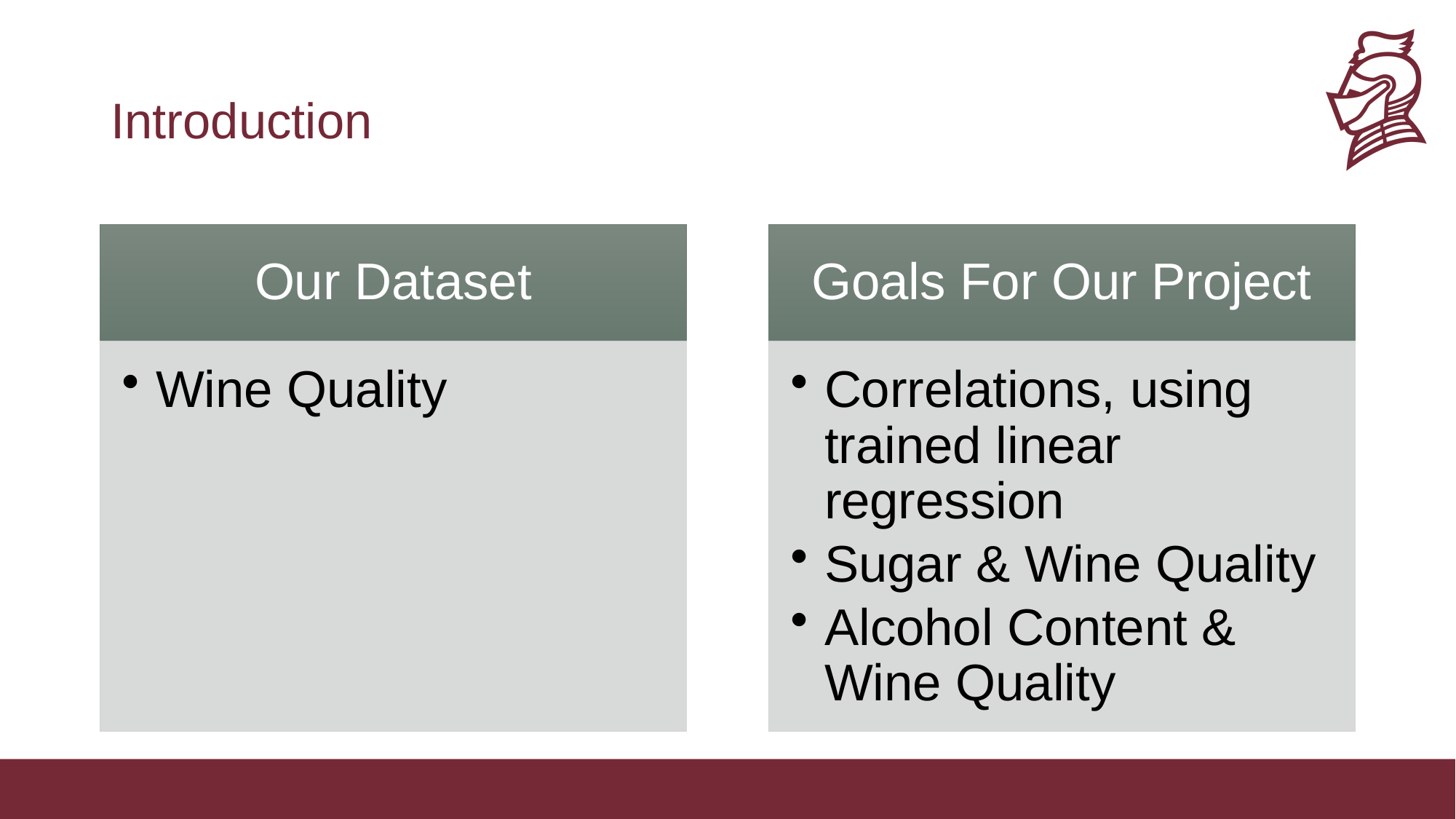

# Introduction
Our Dataset
Wine Quality
Goals For Our Project
Correlations, using trained linear regression
Sugar & Wine Quality
Alcohol Content & Wine Quality